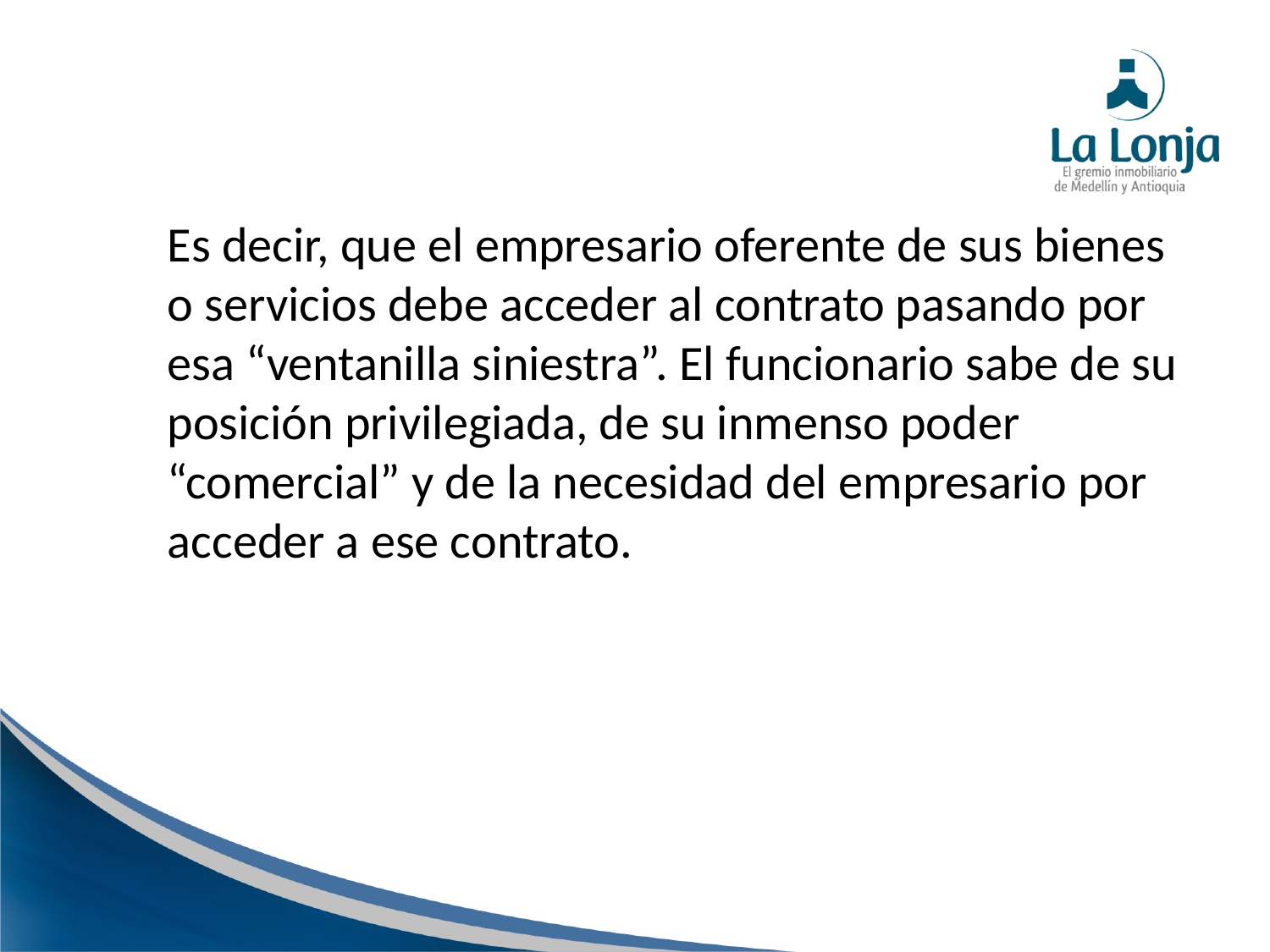

Es decir, que el empresario oferente de sus bienes o servicios debe acceder al contrato pasando por esa “ventanilla siniestra”. El funcionario sabe de su posición privilegiada, de su inmenso poder “comercial” y de la necesidad del empresario por acceder a ese contrato.